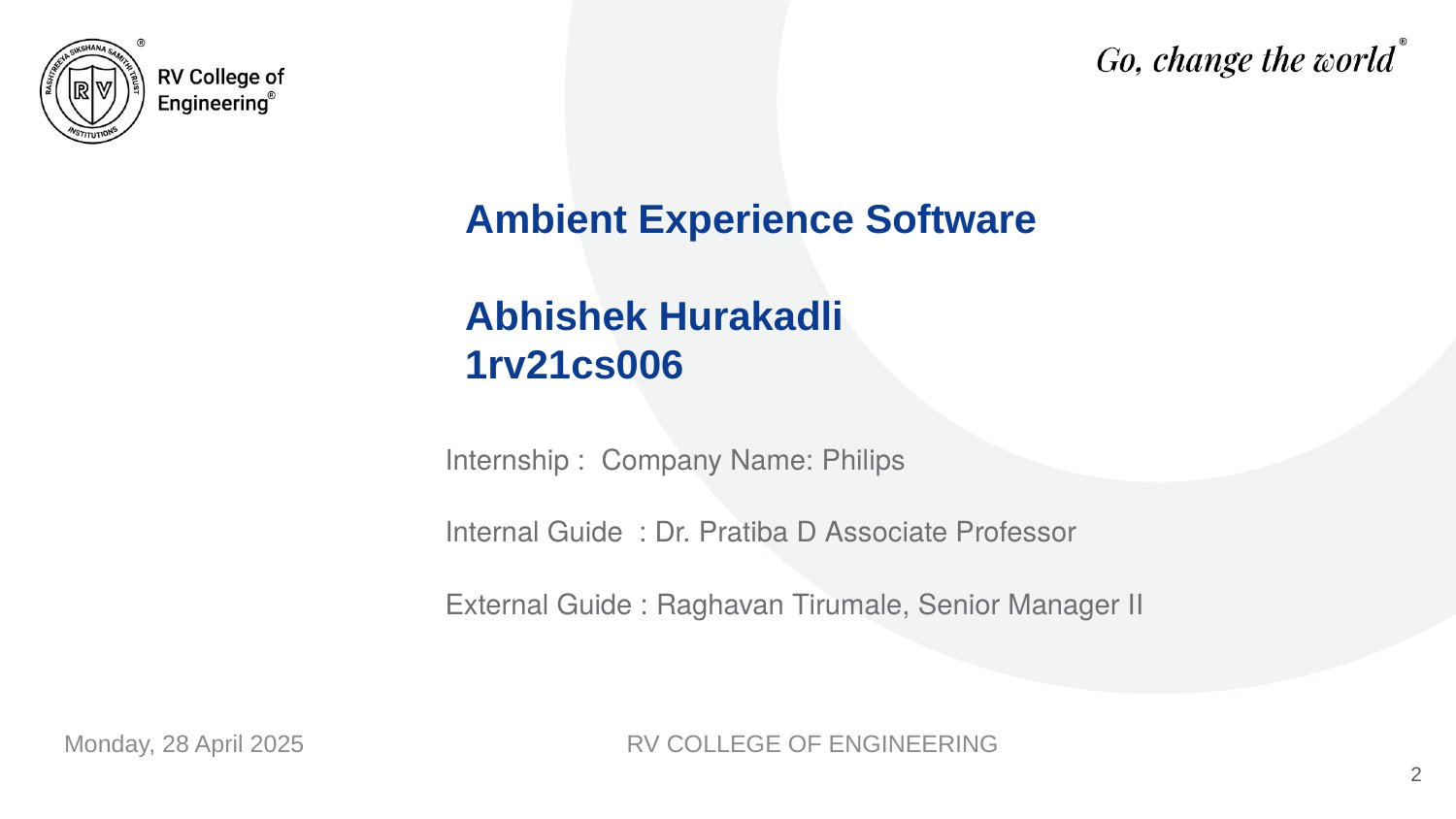

Ambient Experience Software

Abhishek Hurakadli 1rv21cs006
Internship :  Company Name: Philips

Internal Guide  : Dr. Pratiba D Associate Professor

External Guide : Raghavan Tirumale, Senior Manager II
Monday, 28 April 2025
RV COLLEGE OF ENGINEERING
2